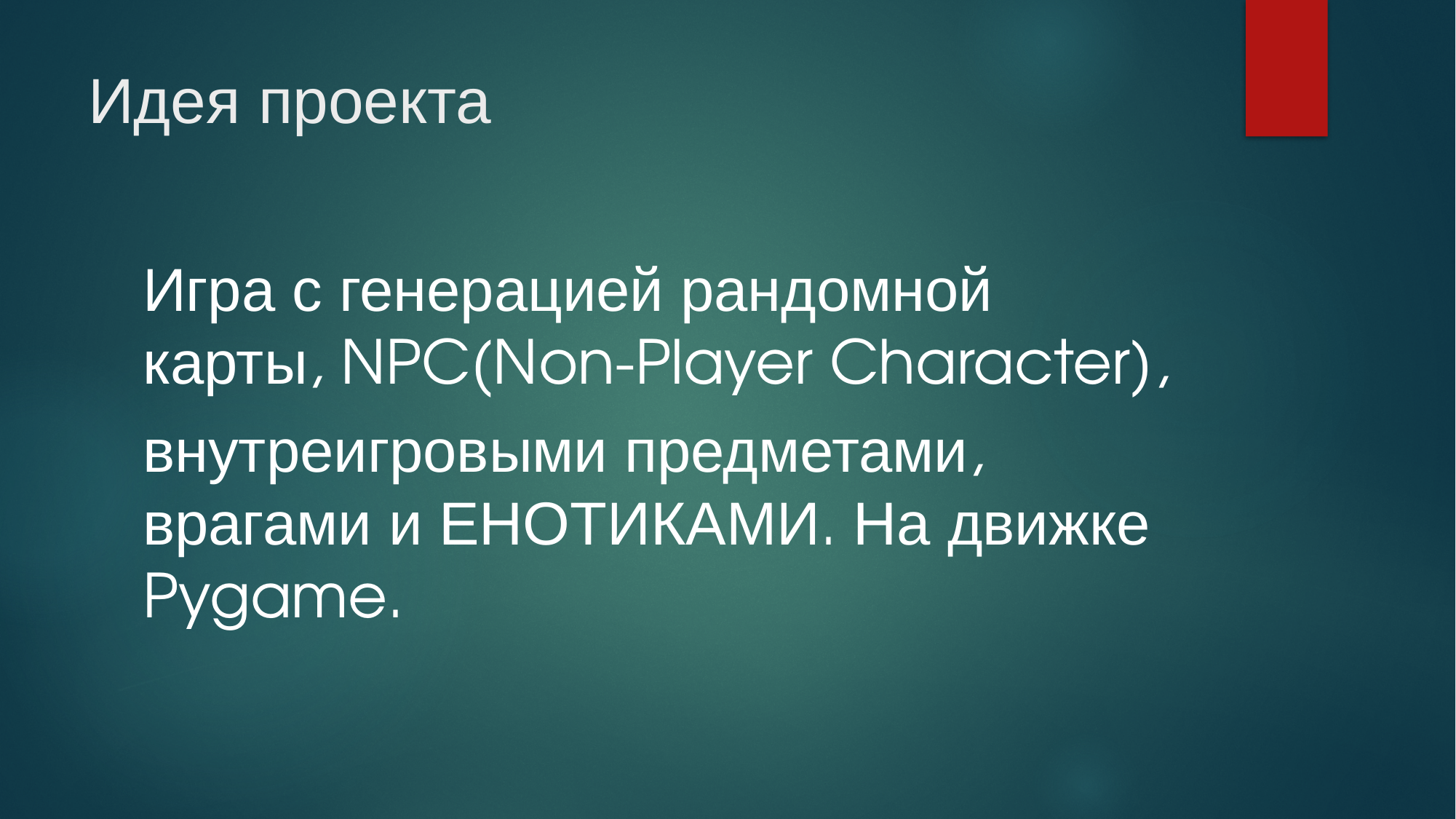

# Идея проекта
Игра с генерацией рандомной карты, NPC(Non-Player Character),
внутреигровыми предметами, врагами и ЕНОТИКАМИ. На движке Pygame.